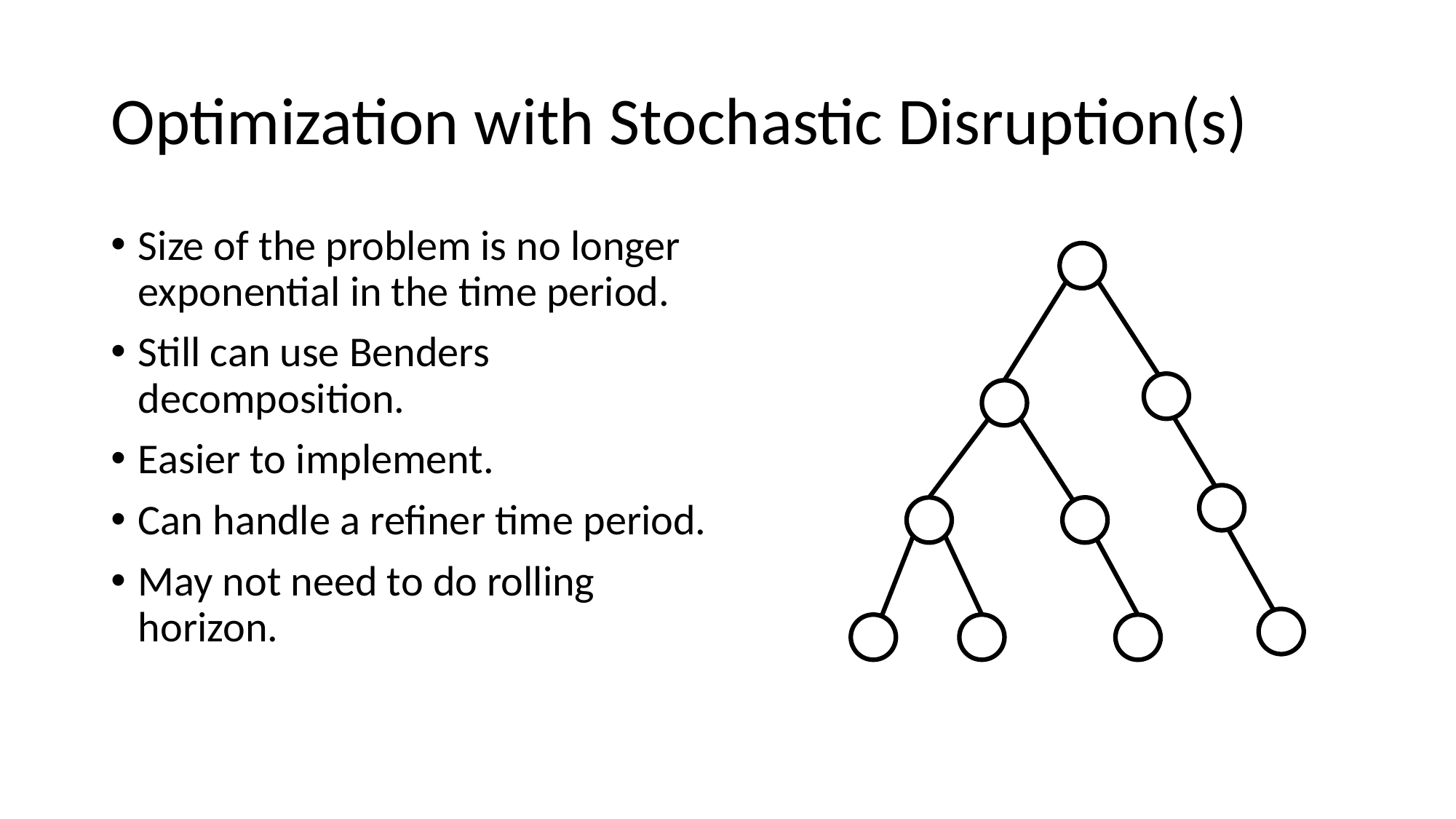

# Optimization with Stochastic Disruption(s)
Size of the problem is no longer exponential in the time period.
Still can use Benders decomposition.
Easier to implement.
Can handle a refiner time period.
May not need to do rolling horizon.